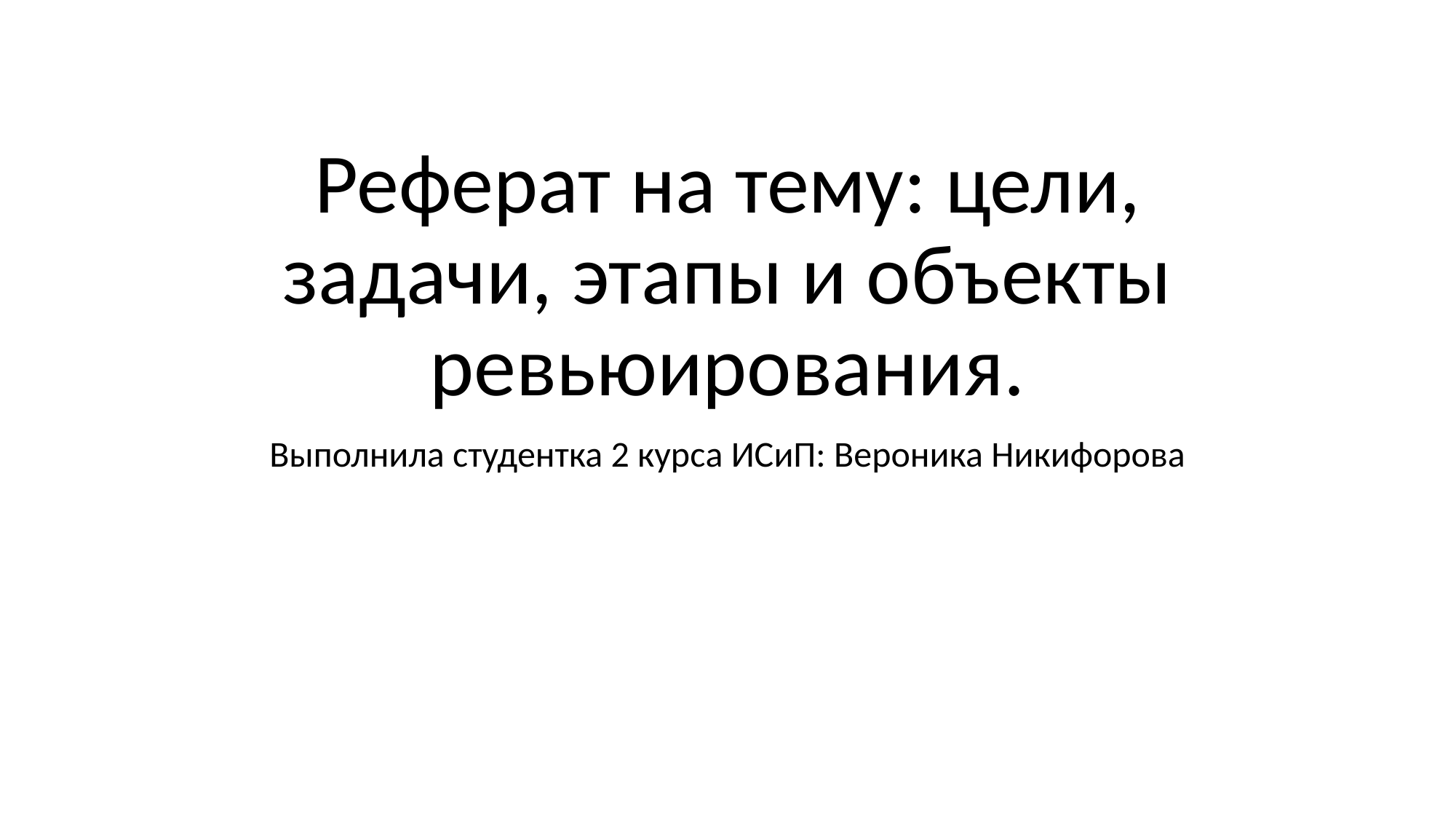

# Реферат на тему: цели, задачи, этапы и объекты ревьюирования.
Выполнила студентка 2 курса ИСиП: Вероника Никифорова